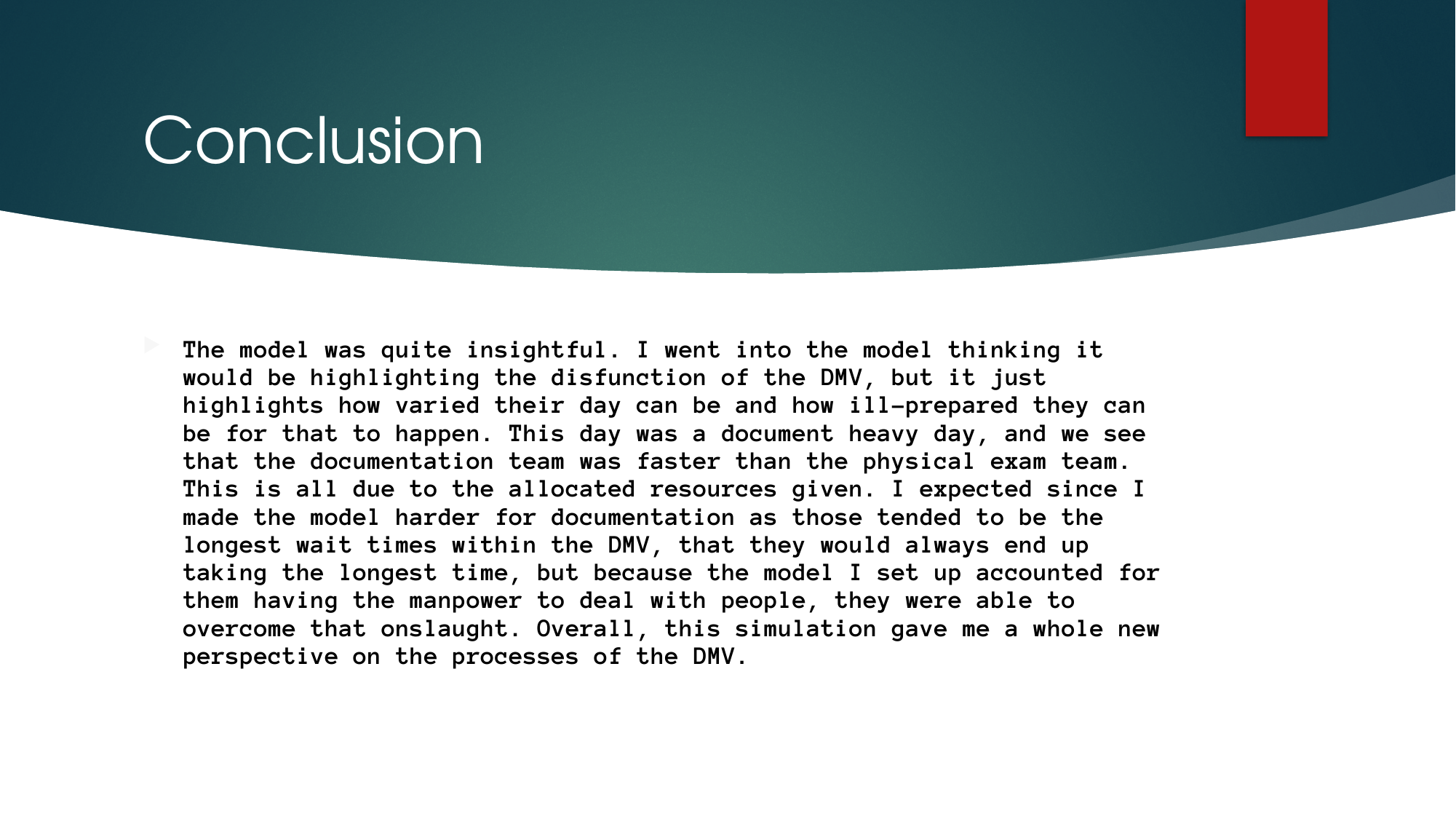

# Conclusion

The model was quite insightful. I went into the model thinking it would be highlighting the disfunction of the DMV, but it just highlights how varied their day can be and how ill-prepared they can be for that to happen. This day was a document heavy day, and we see that the documentation team was faster than the physical exam team. This is all due to the allocated resources given. I expected since I made the model harder for documentation as those tended to be the longest wait times within the DMV, that they would always end up taking the longest time, but because the model I set up accounted for them having the manpower to deal with people, they were able to overcome that onslaught. Overall, this simulation gave me a whole new perspective on the processes of the DMV.